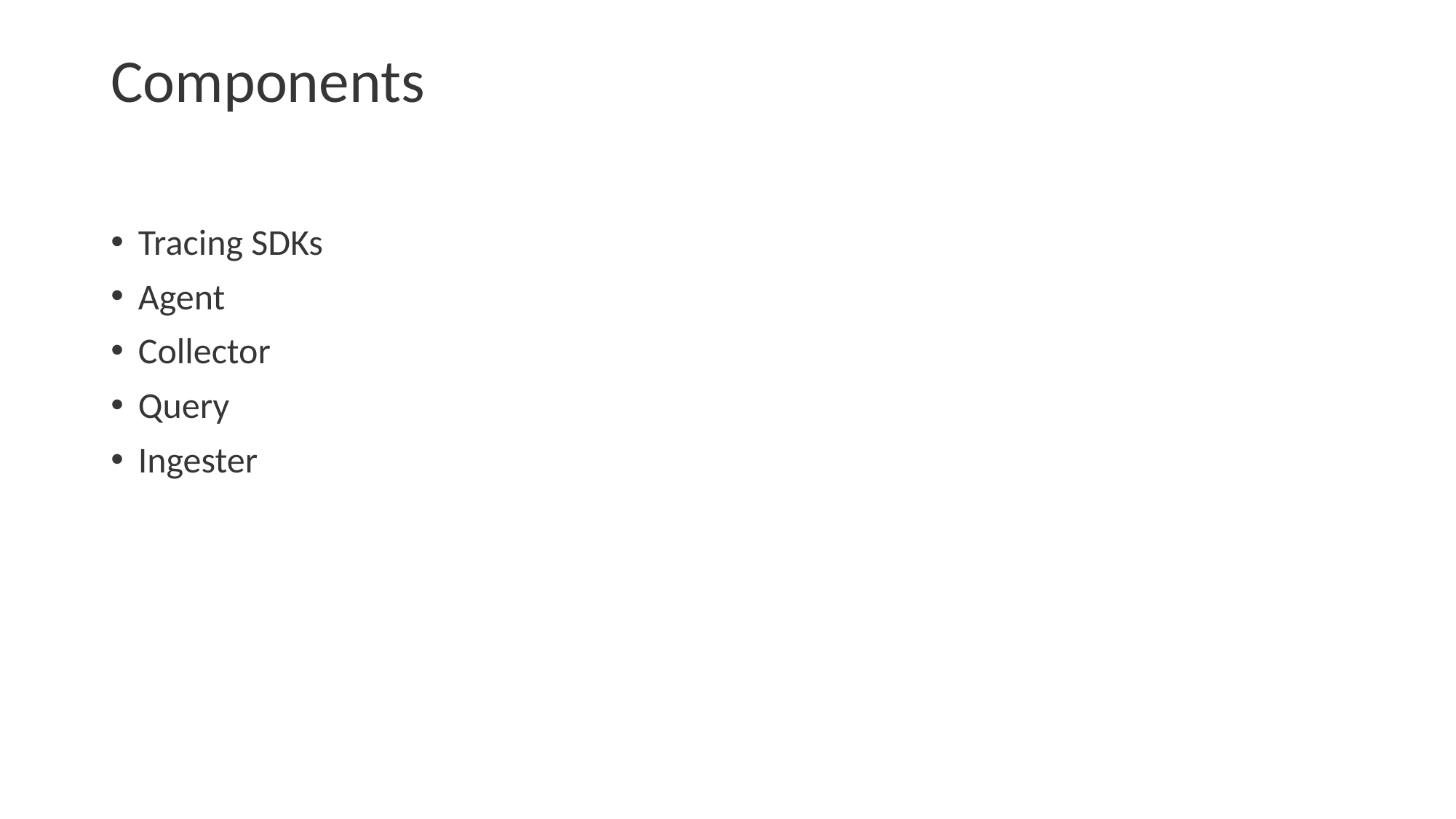

# Components
Tracing SDKs
Agent
Collector
Query
Ingester